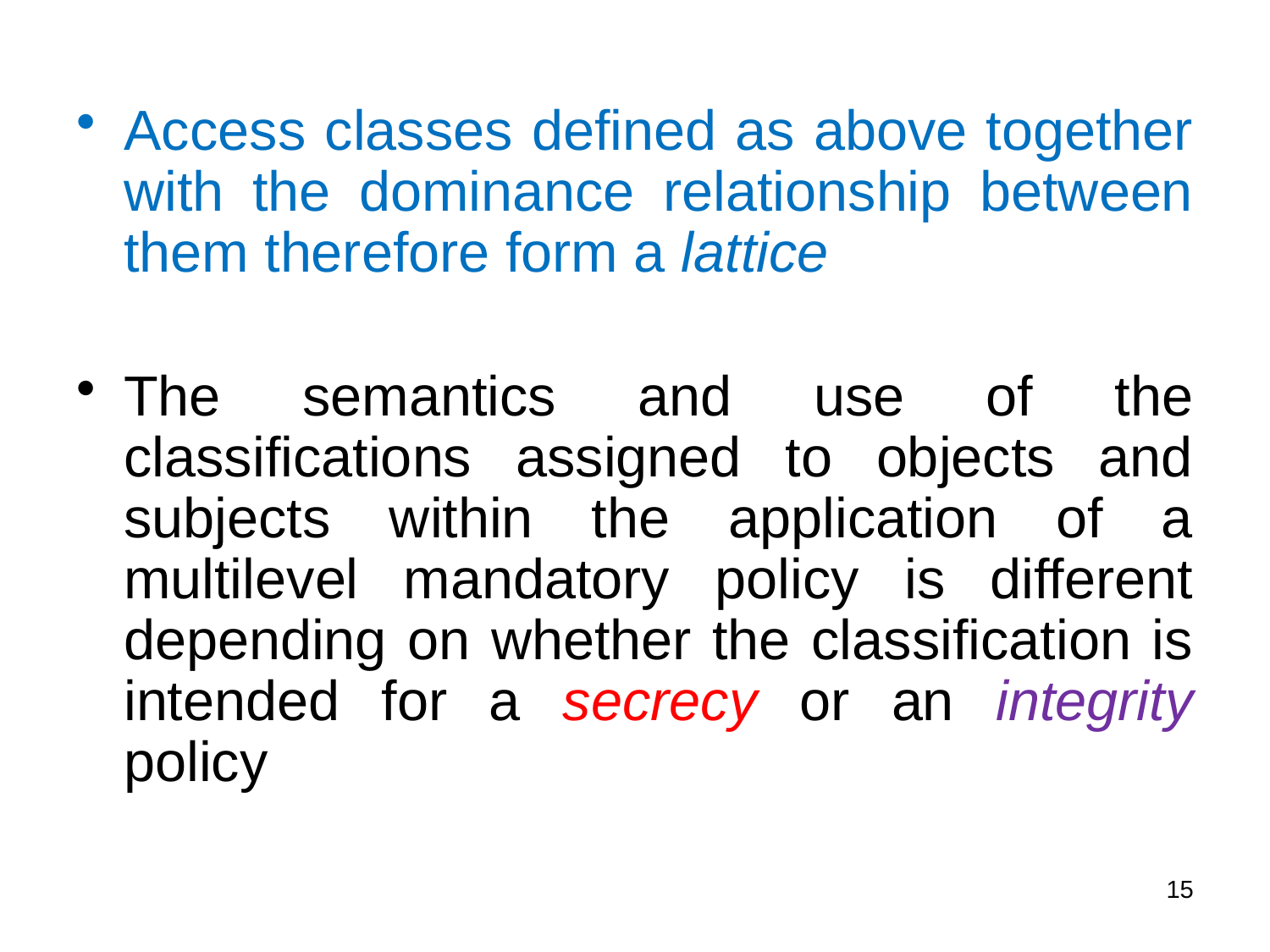

Access classes defined as above together with the dominance relationship between them therefore form a lattice

The semantics and use of the classifications assigned to objects and subjects within the application of a multilevel mandatory policy is different depending on whether the classification is intended for a secrecy or an integrity policy
15